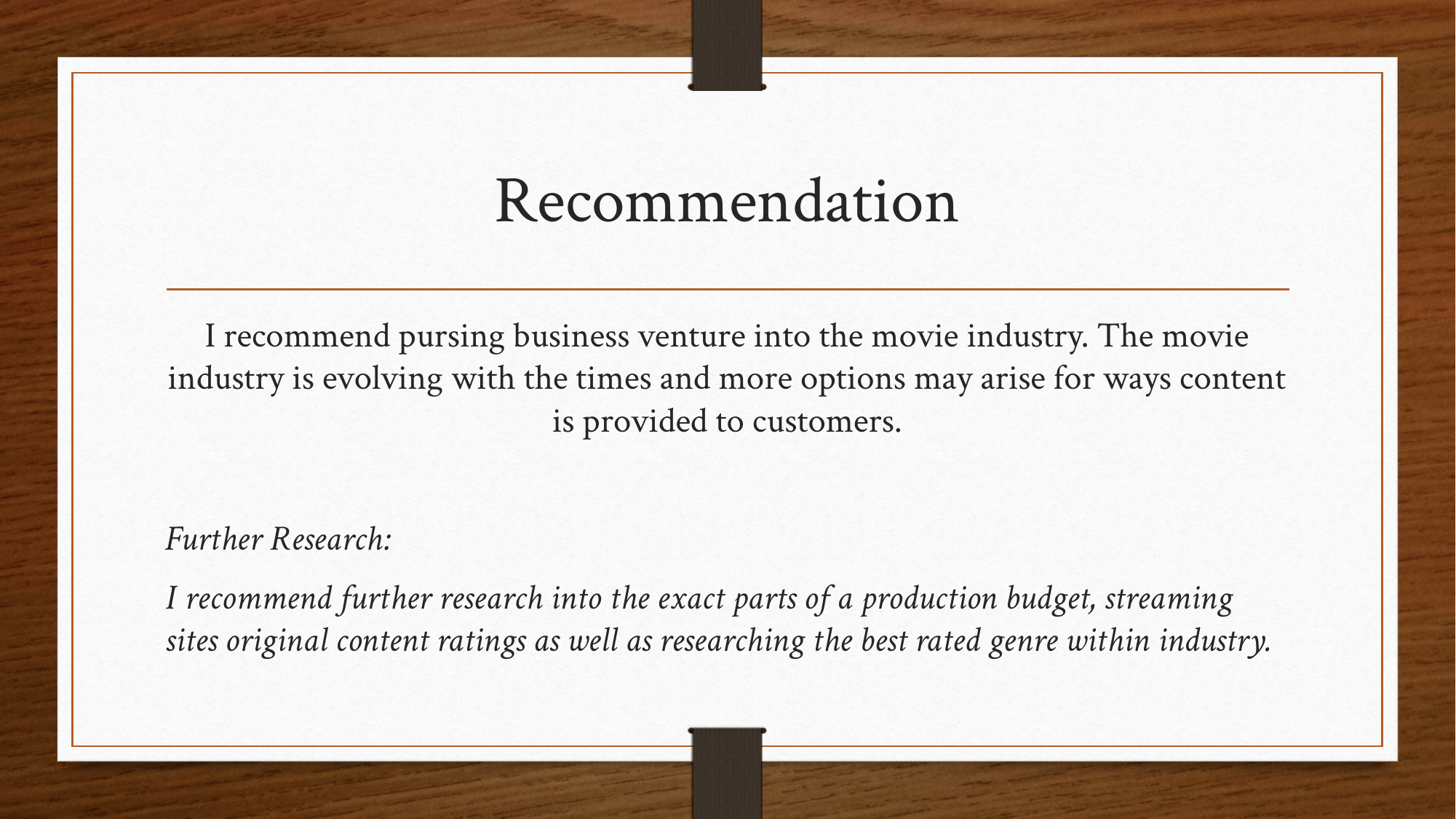

# Recommendation
I recommend pursing business venture into the movie industry. The movie industry is evolving with the times and more options may arise for ways content is provided to customers.

Further Research:
I recommend further research into the exact parts of a production budget, streaming sites original content ratings as well as researching the best rated genre within industry.